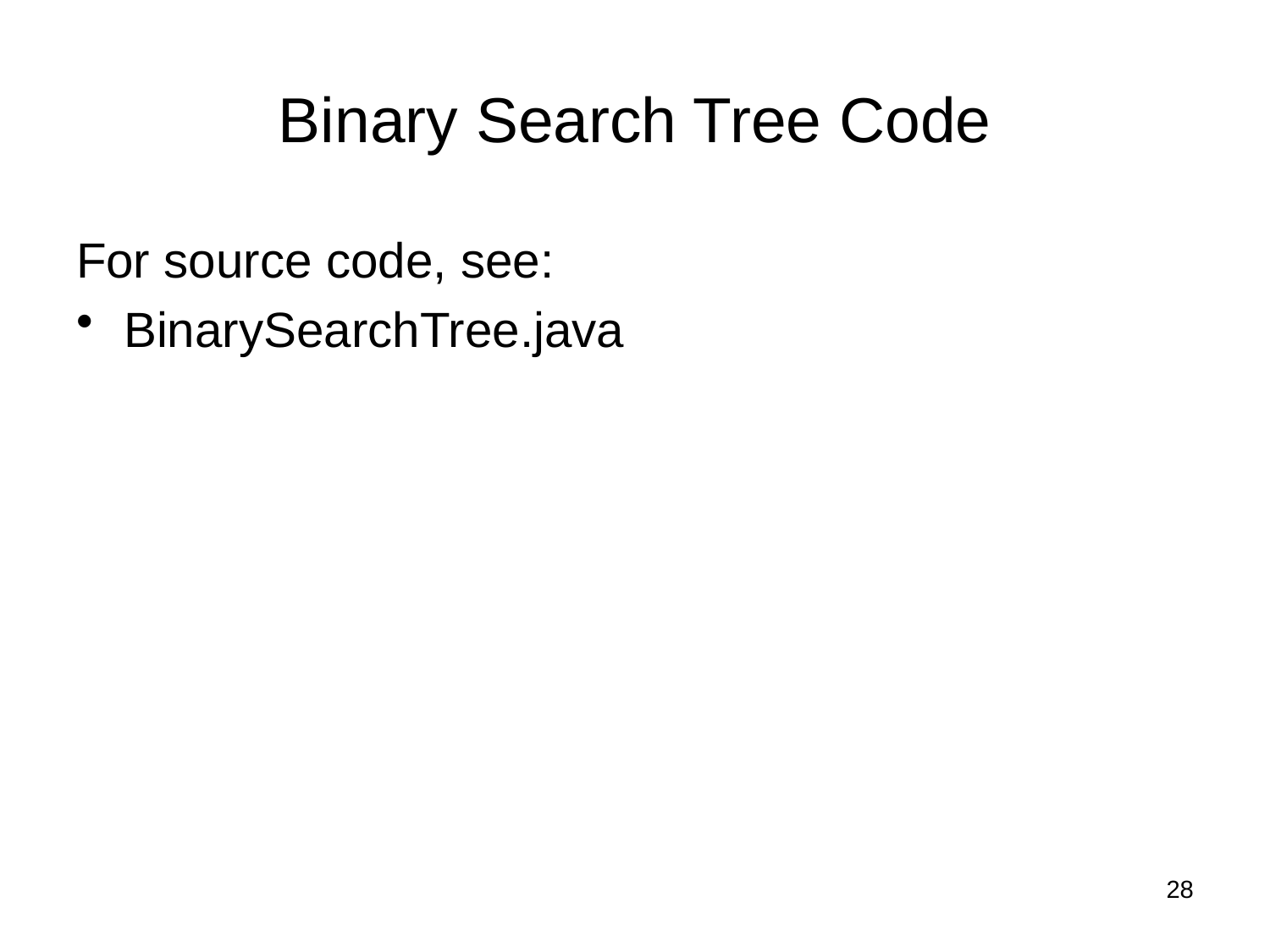

# Binary Search Tree Code
For source code, see:
BinarySearchTree.java
28